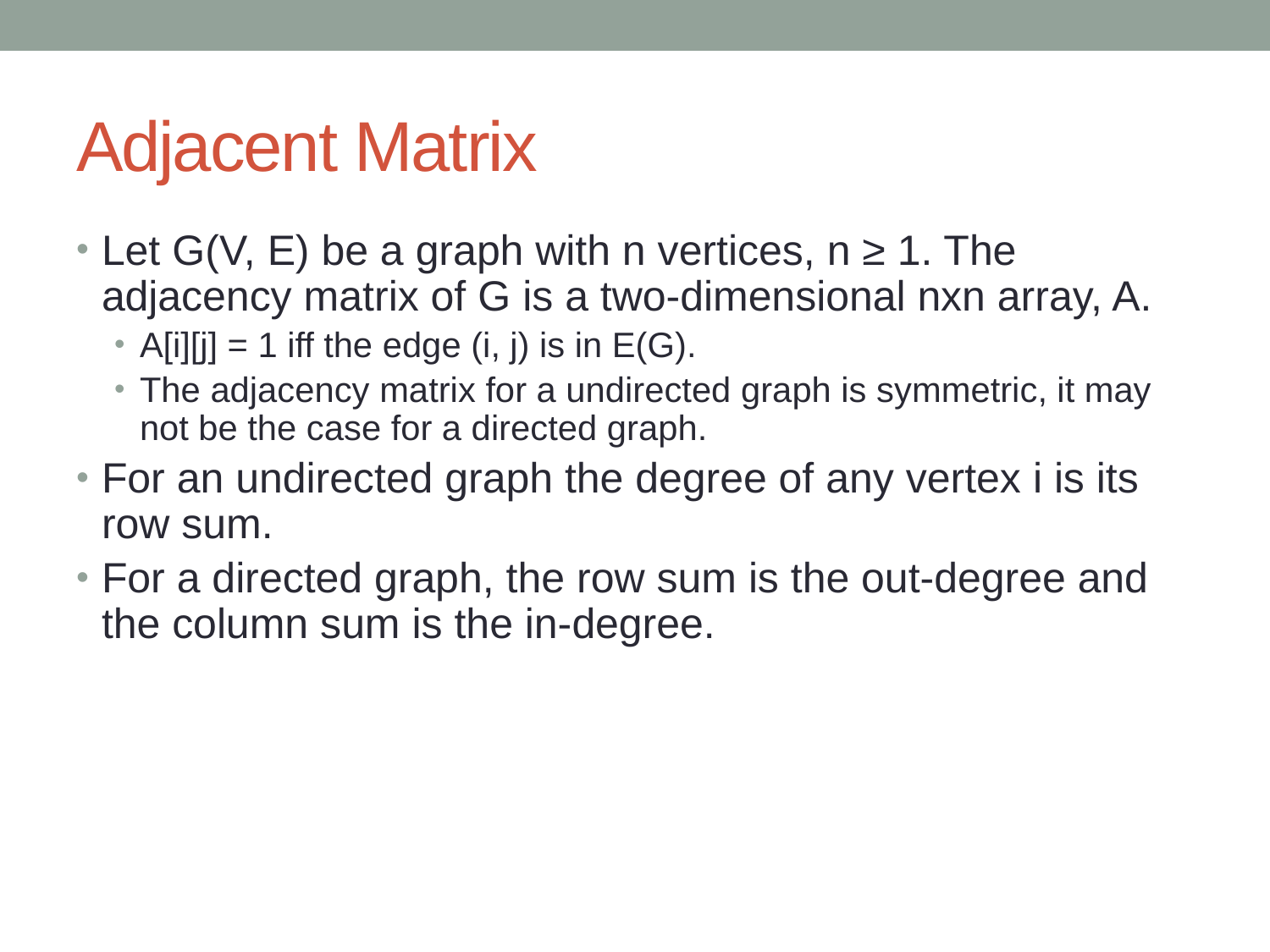

# Adjacent Matrix
Let G(V, E) be a graph with n vertices, n ≥ 1. The adjacency matrix of G is a two-dimensional nxn array, A.
A[i][j] = 1 iff the edge (i, j) is in E(G).
The adjacency matrix for a undirected graph is symmetric, it may not be the case for a directed graph.
For an undirected graph the degree of any vertex i is its row sum.
For a directed graph, the row sum is the out-degree and the column sum is the in-degree.